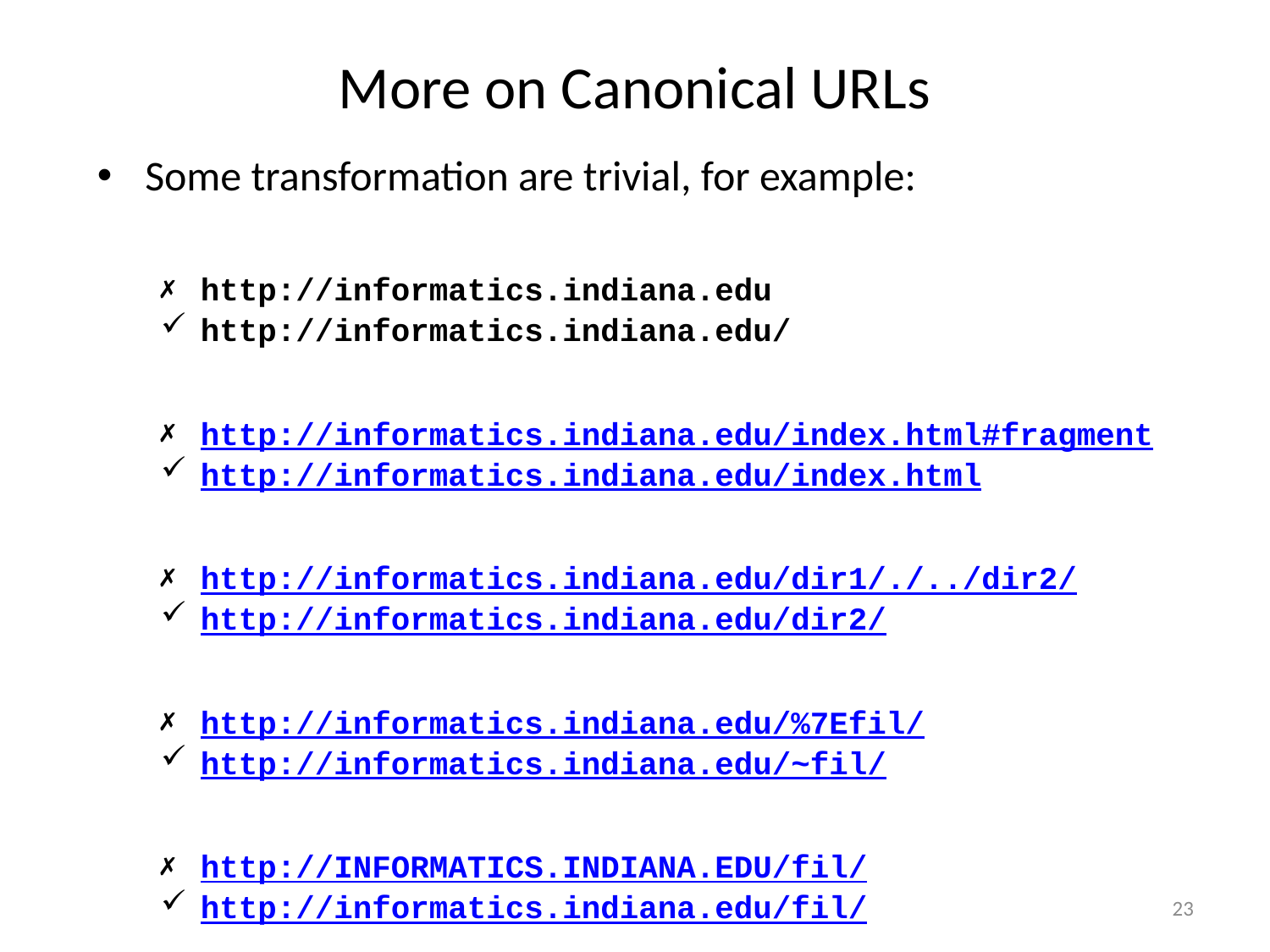

# More on Canonical URLs
Some transformation are trivial, for example:

http://informatics.indiana.edu
http://informatics.indiana.edu/

http://informatics.indiana.edu/index.html#fragment
http://informatics.indiana.edu/index.html

http://informatics.indiana.edu/dir1/./../dir2/
http://informatics.indiana.edu/dir2/

http://informatics.indiana.edu/%7Efil/
http://informatics.indiana.edu/~fil/

http://INFORMATICS.INDIANA.EDU/fil/
http://informatics.indiana.edu/fil/

23